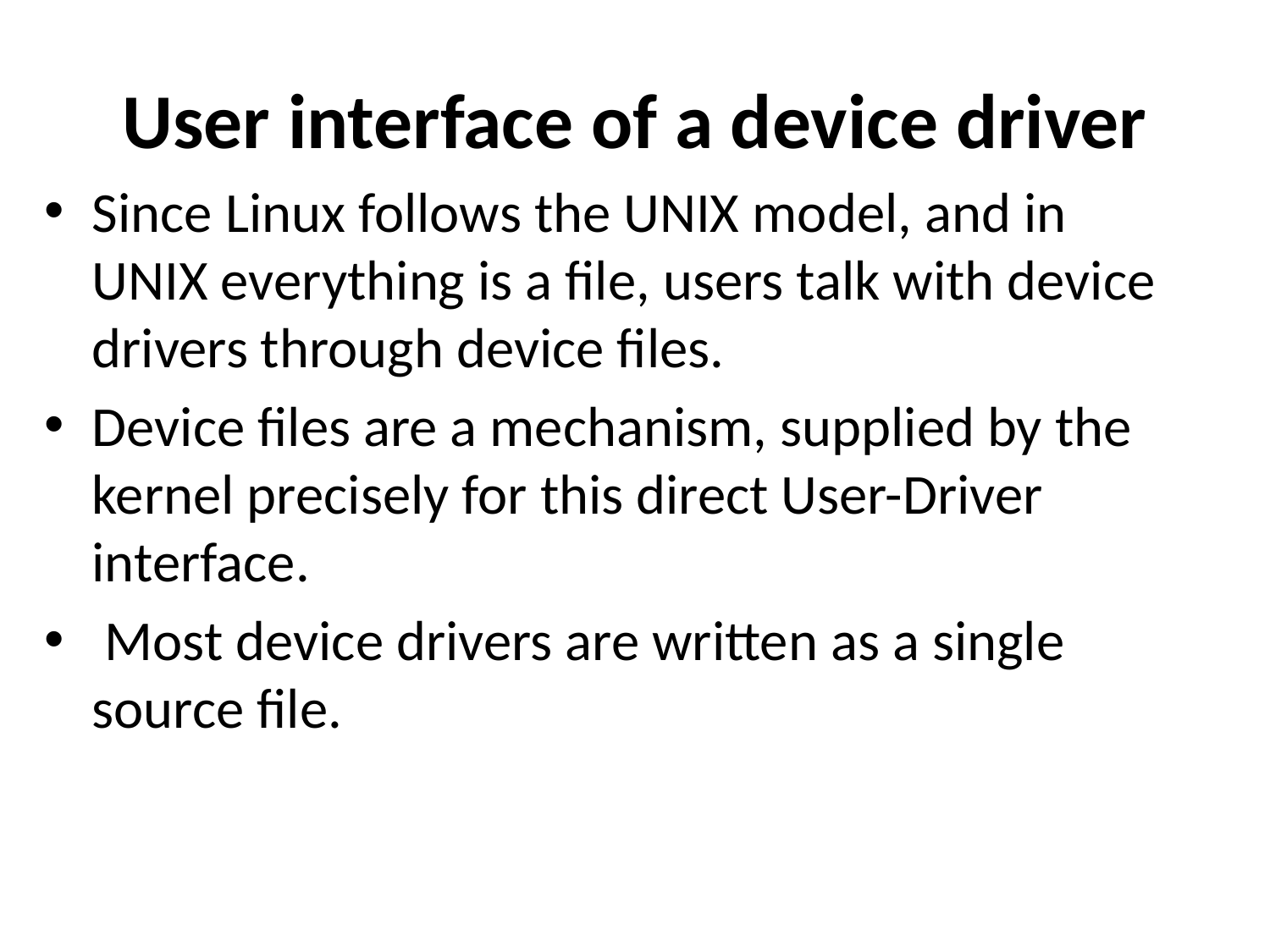

# User interface of a device driver
Since Linux follows the UNIX model, and in UNIX everything is a file, users talk with device drivers through device files.
Device files are a mechanism, supplied by the kernel precisely for this direct User-Driver interface.
 Most device drivers are written as a single source file.